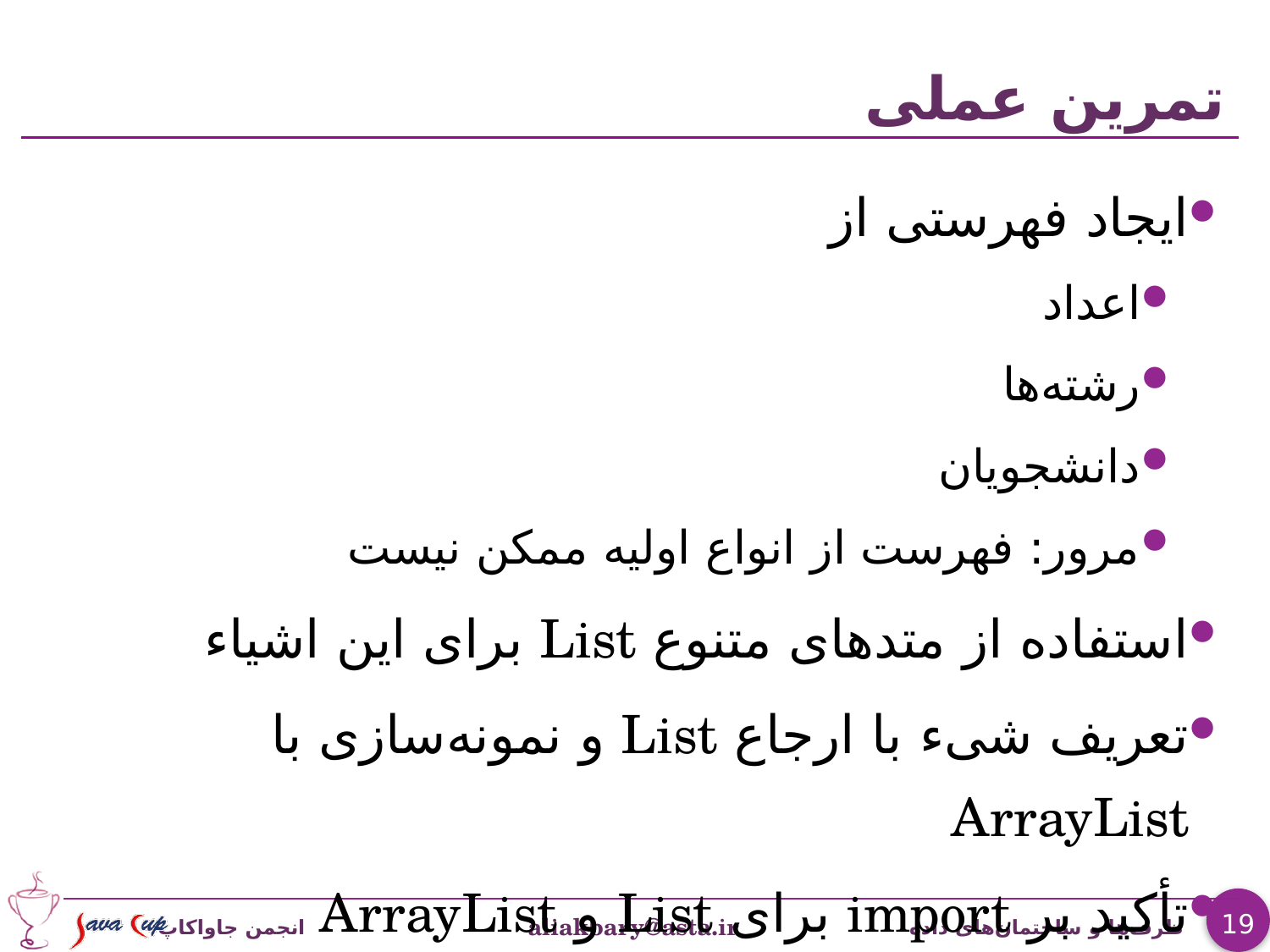

# تمرین عملی
ایجاد فهرستی از
اعداد
رشته‌ها
دانشجویان
مرور: فهرست از انواع اولیه ممکن نیست
استفاده از متدهای متنوع List برای این اشیاء
تعریف شیء با ارجاع List و نمونه‌سازی با ArrayList
تأکید بر import برای List و ArrayList